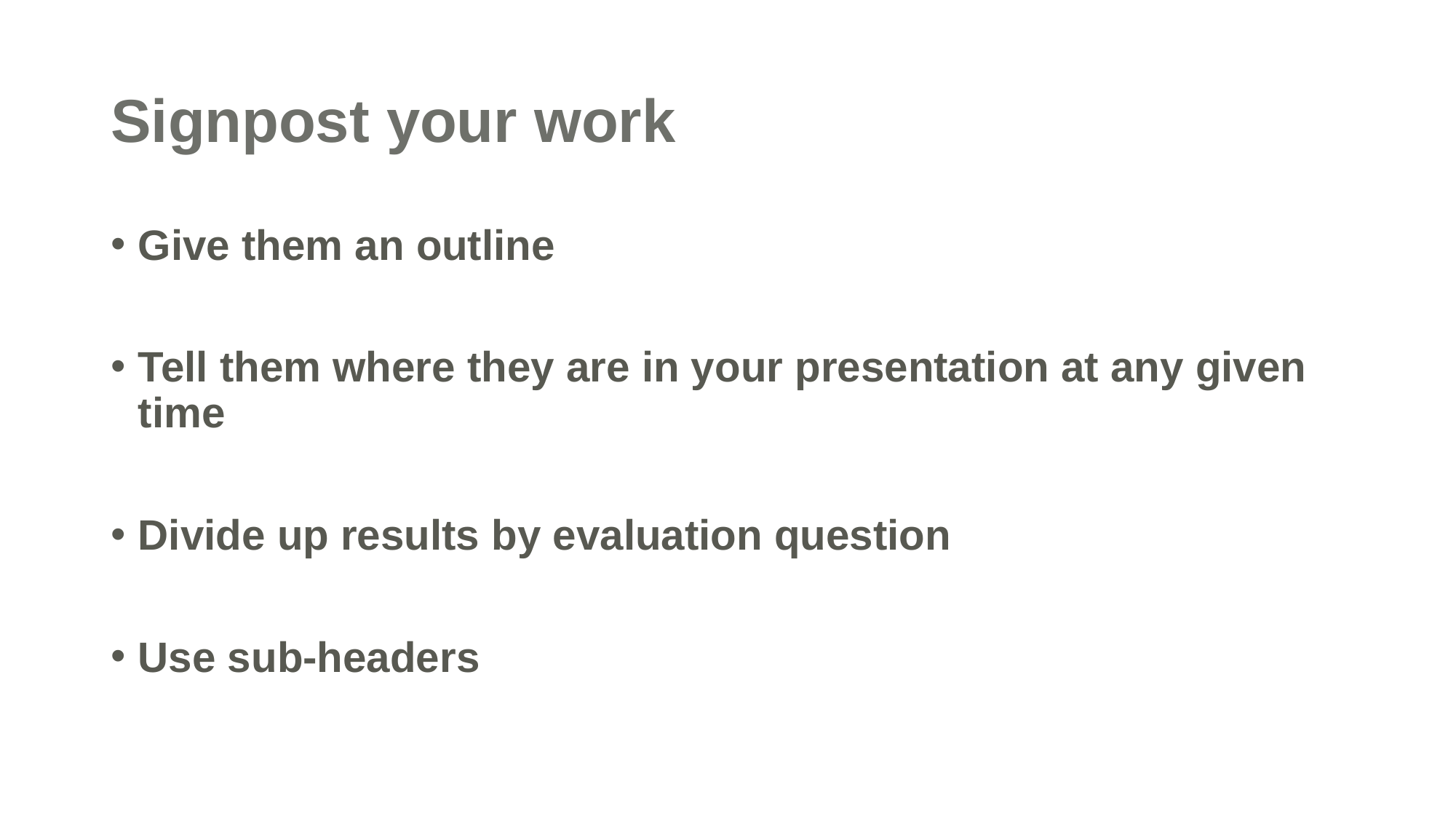

# Signpost your work
Give them an outline

Tell them where they are in your presentation at any given time

Divide up results by evaluation question

Use sub-headers